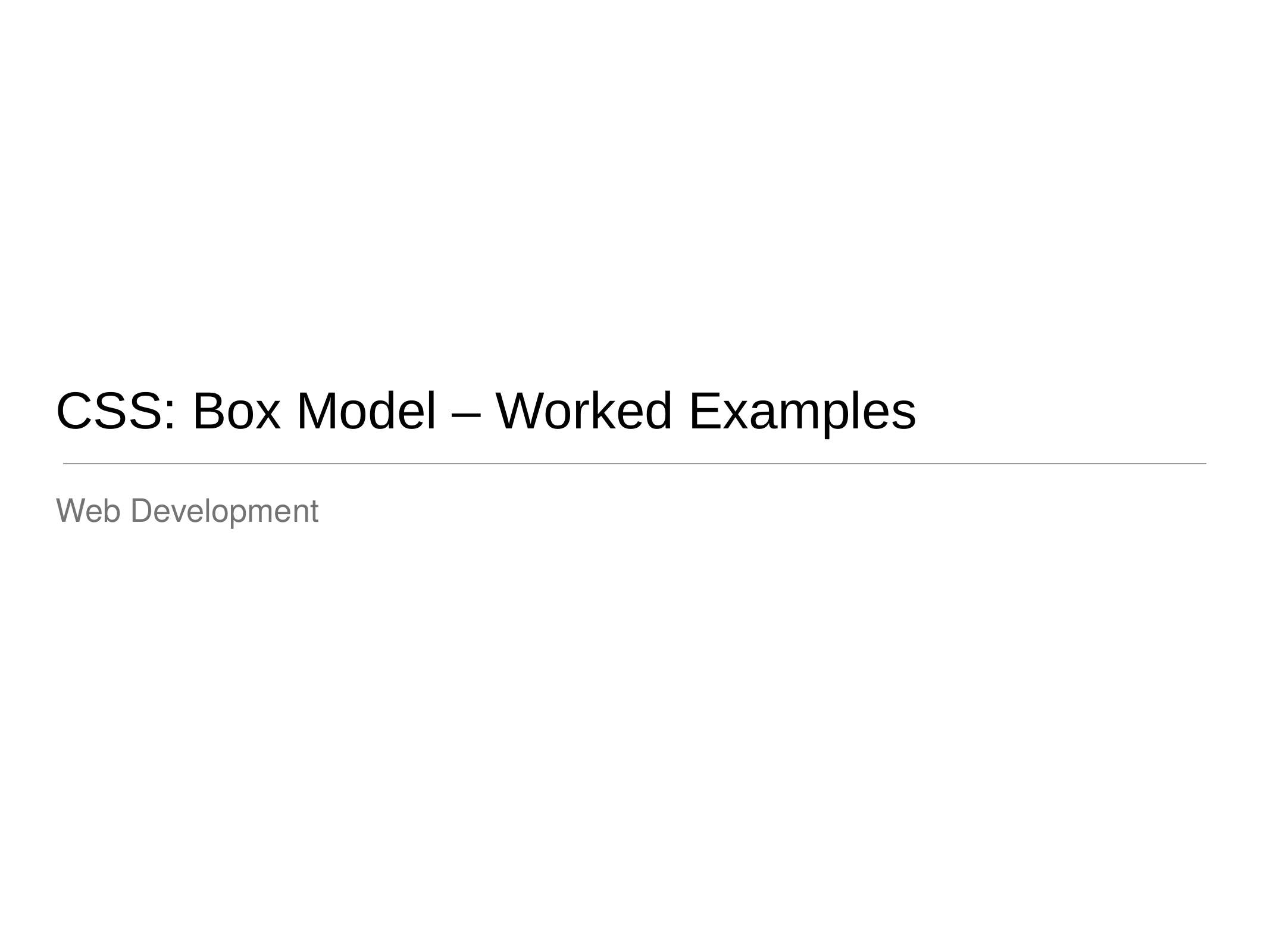

# CSS: Box Model – Worked Examples
Web Development